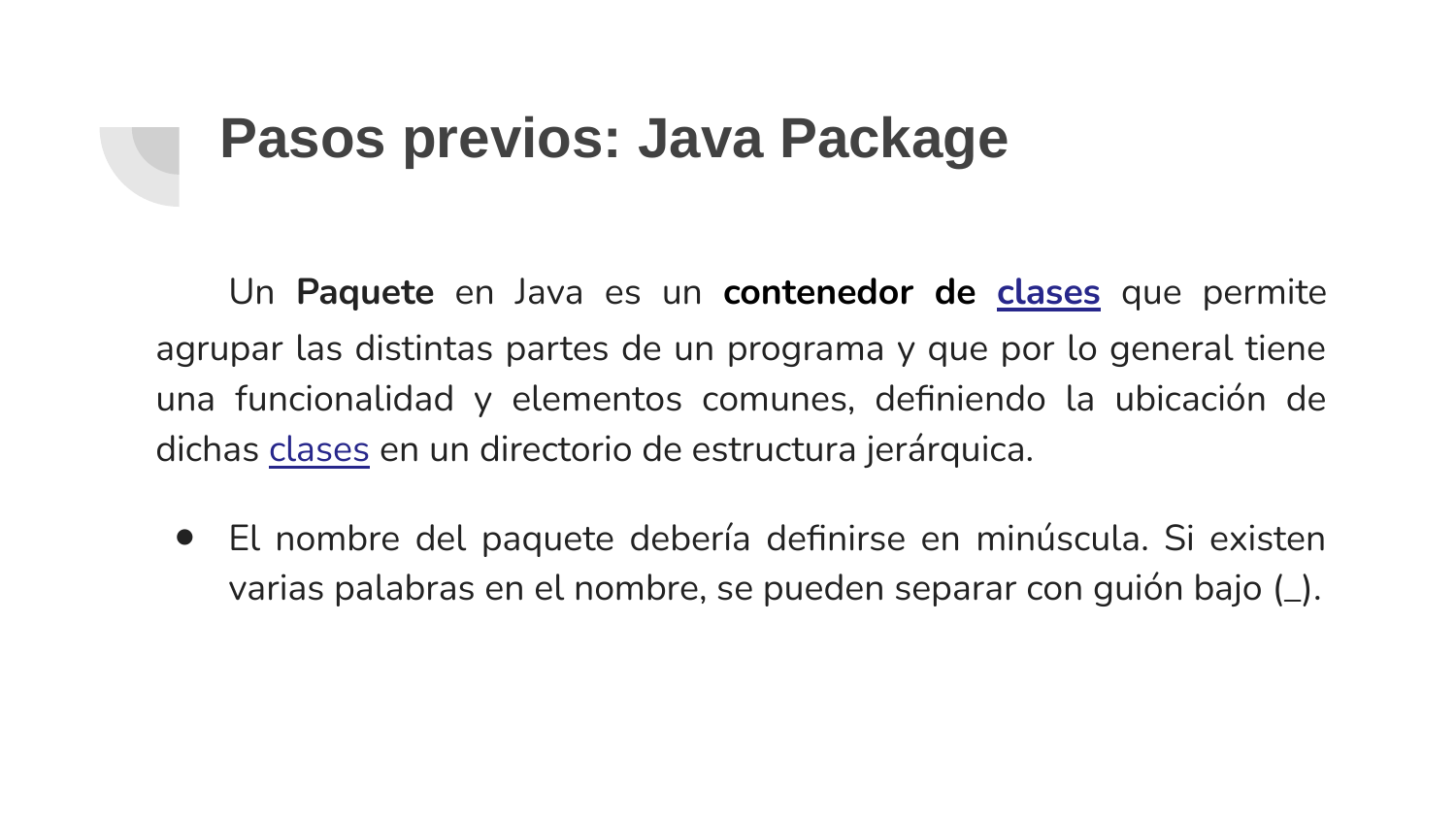

# Pasos previos: Java Package
Un Paquete en Java es un contenedor de clases que permite agrupar las distintas partes de un programa y que por lo general tiene una funcionalidad y elementos comunes, definiendo la ubicación de dichas clases en un directorio de estructura jerárquica.
El nombre del paquete debería definirse en minúscula. Si existen varias palabras en el nombre, se pueden separar con guión bajo (_).